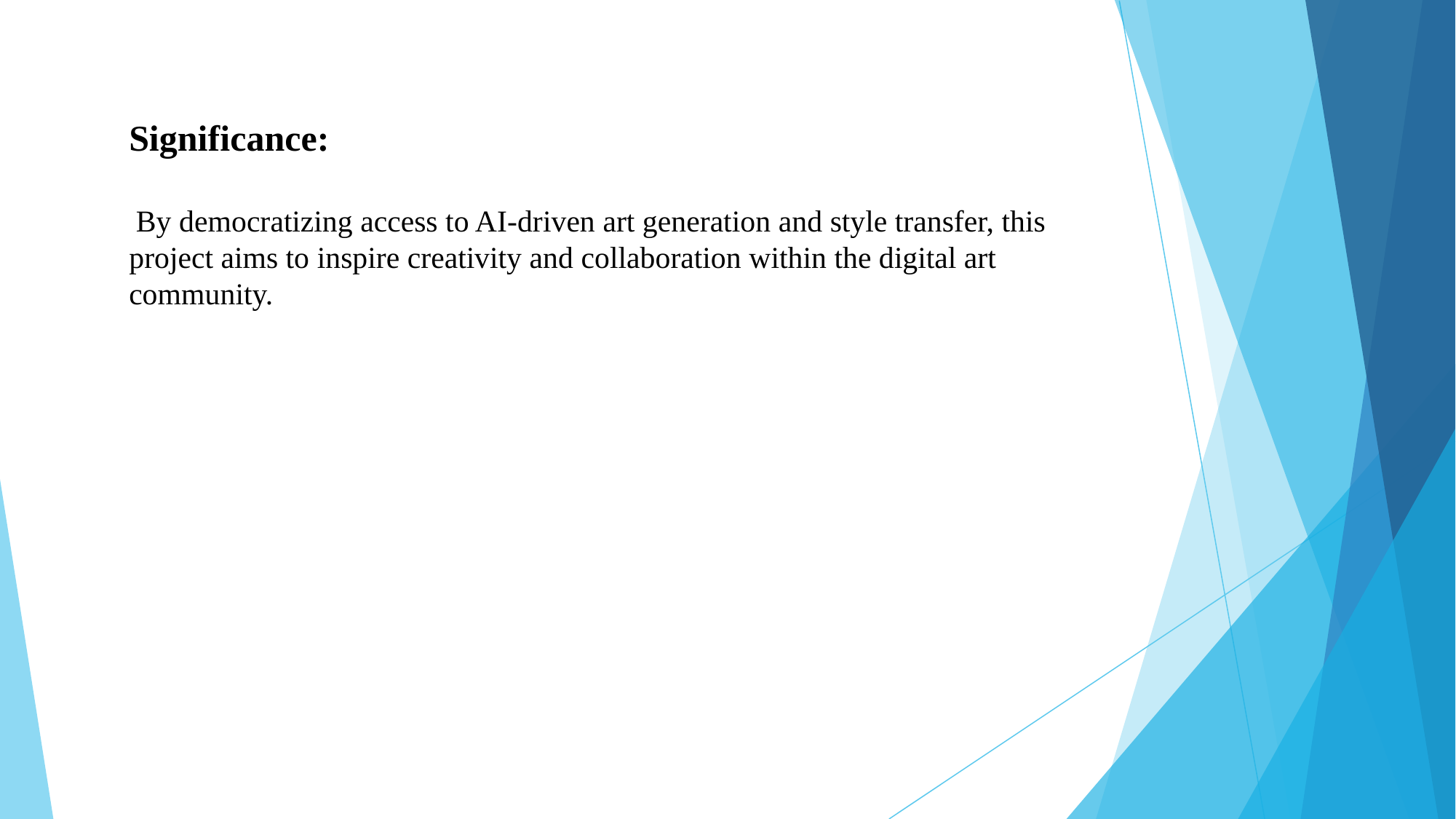

Significance:

 By democratizing access to AI-driven art generation and style transfer, this project aims to inspire creativity and collaboration within the digital art community.